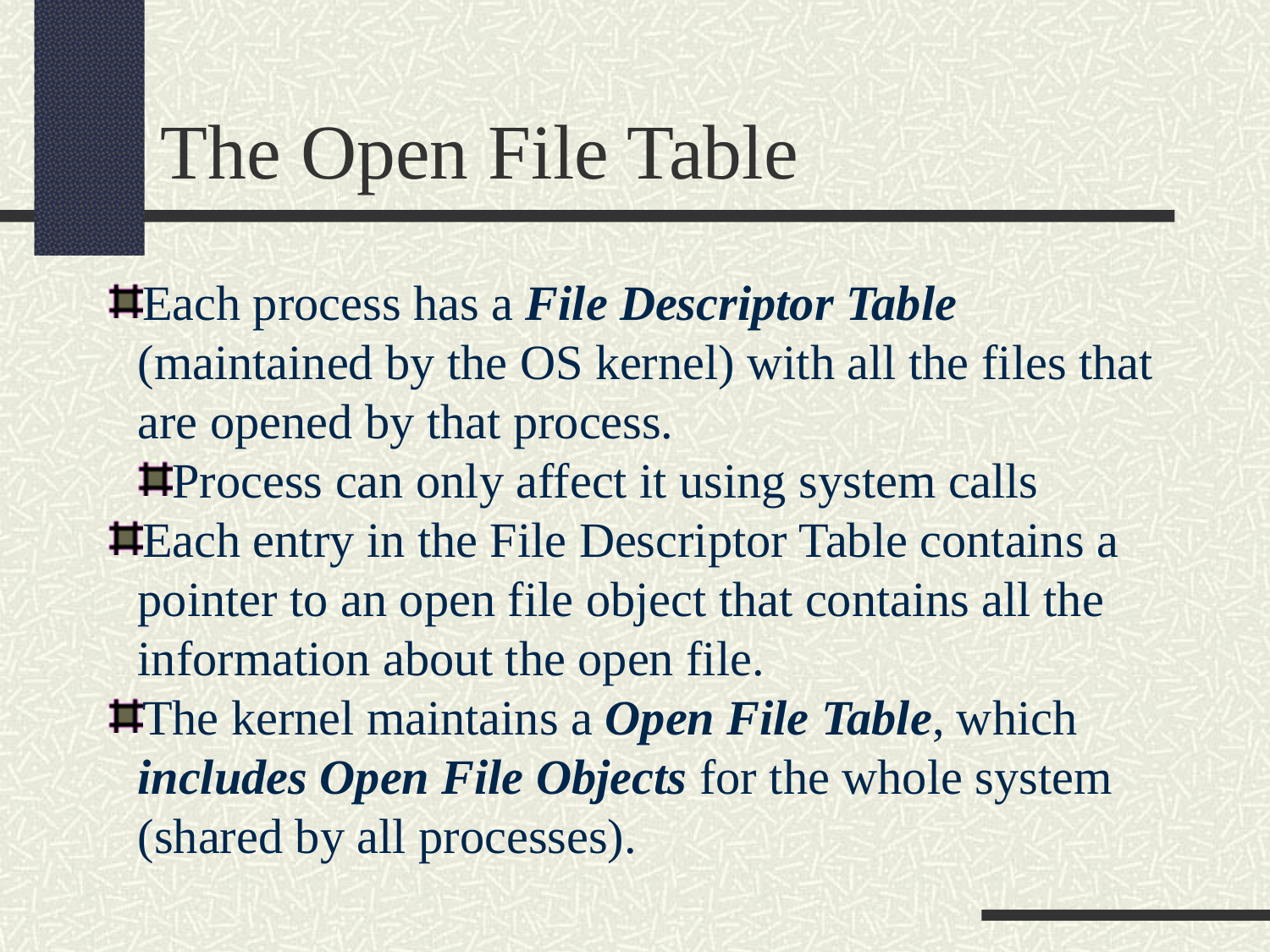

The Open File Table
Each process has a File Descriptor Table (maintained by the OS kernel) with all the files that are opened by that process.
Process can only affect it using system calls
Each entry in the File Descriptor Table contains a pointer to an open file object that contains all the information about the open file.
The kernel maintains a Open File Table, which includes Open File Objects for the whole system (shared by all processes).